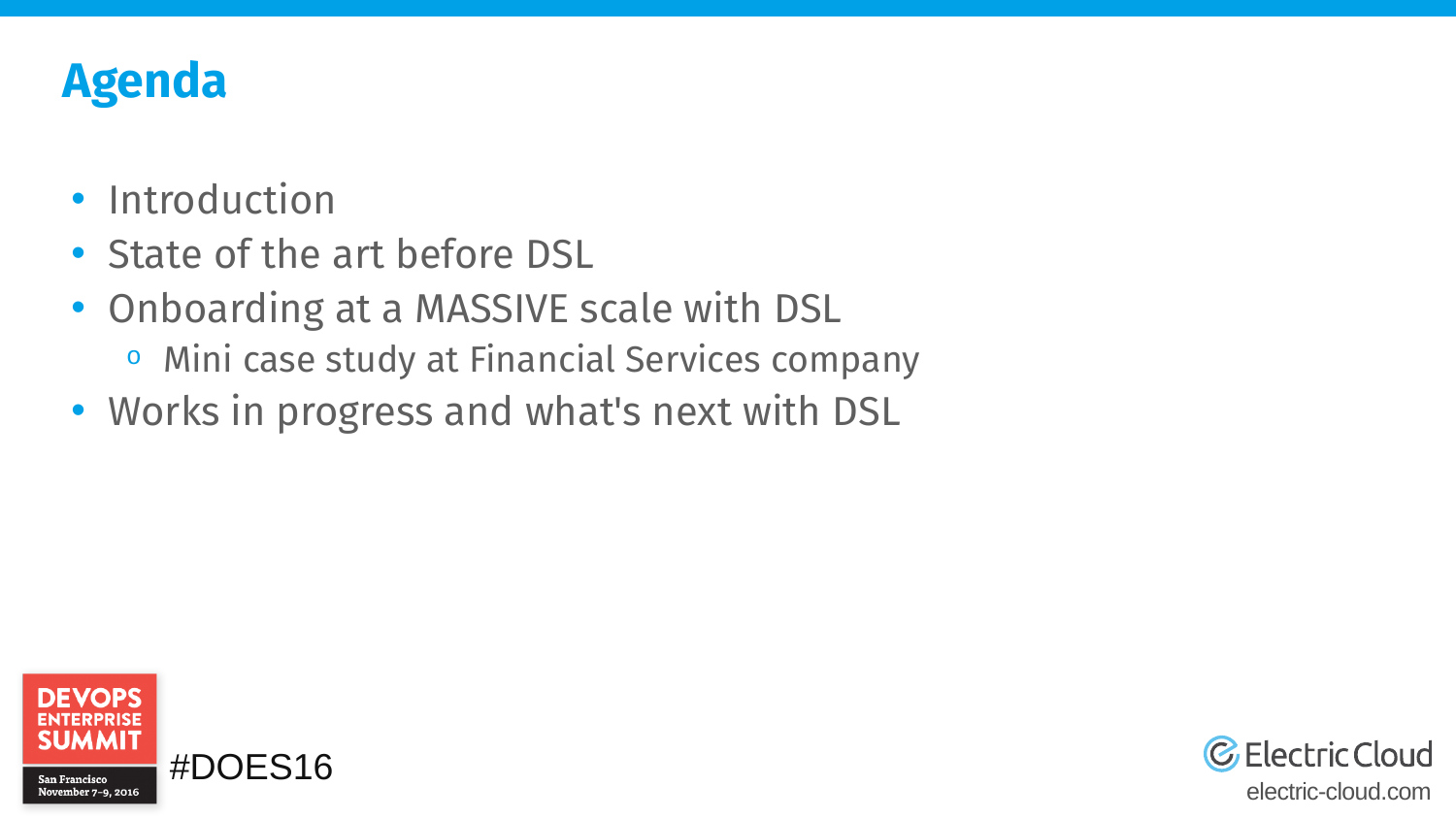

# Agenda
Introduction
State of the art before DSL
Onboarding at a MASSIVE scale with DSL
Mini case study at Financial Services company
Works in progress and what's next with DSL